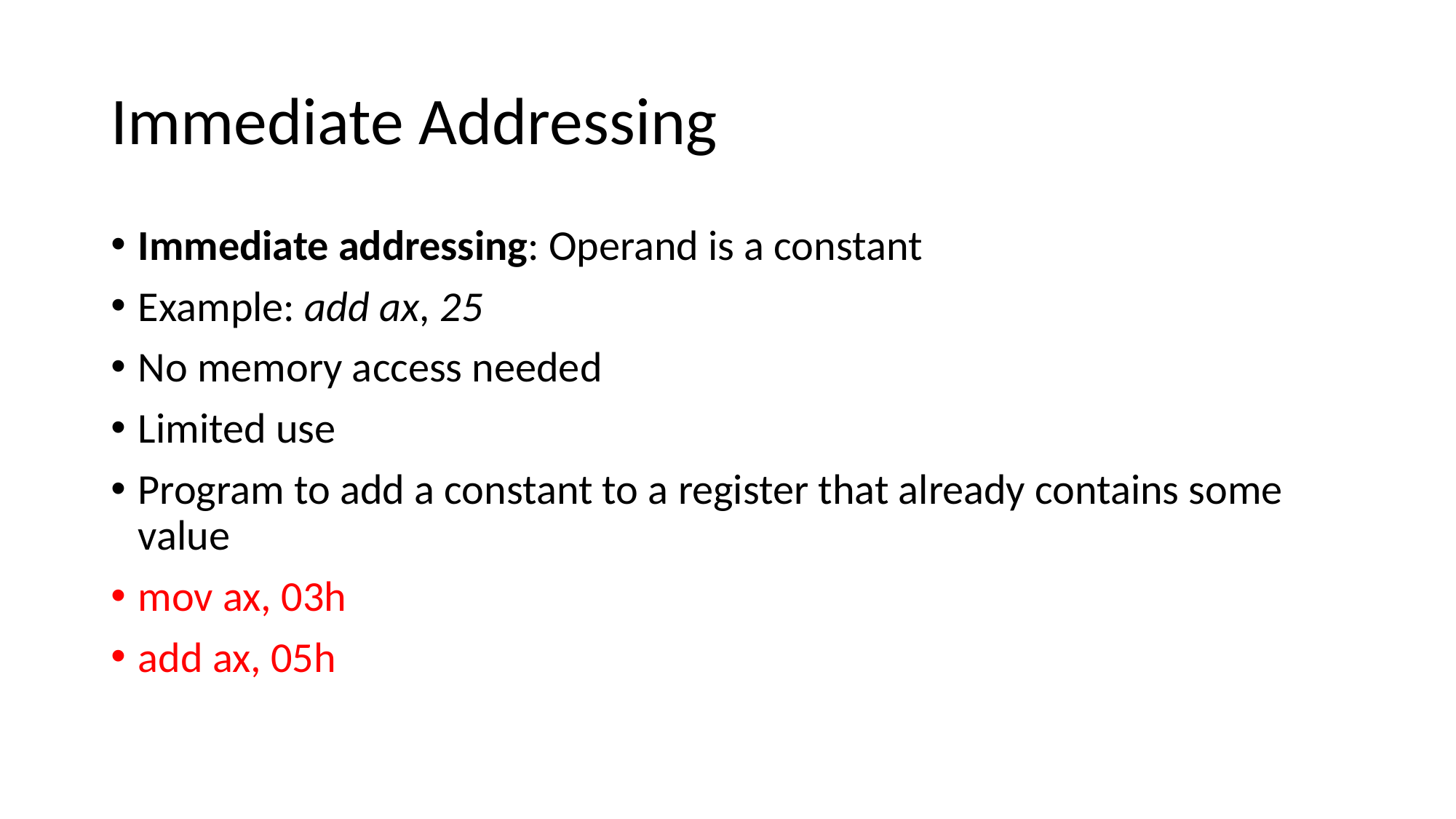

# Immediate Addressing
Immediate addressing: Operand is a constant
Example: add ax, 25
No memory access needed
Limited use
Program to add a constant to a register that already contains some value
mov ax, 03h
add ax, 05h